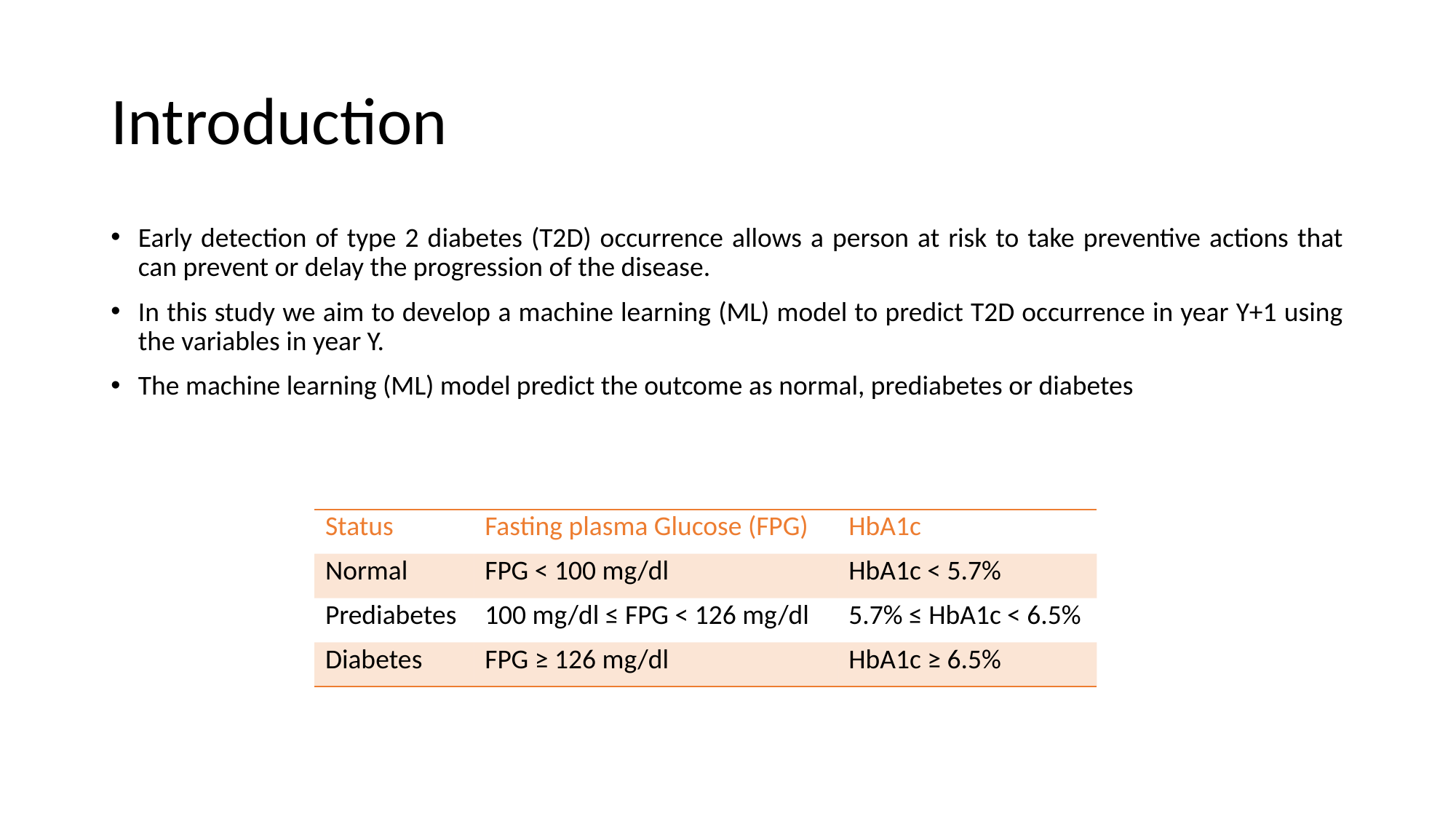

# Introduction
Early detection of type 2 diabetes (T2D) occurrence allows a person at risk to take preventive actions that can prevent or delay the progression of the disease.
In this study we aim to develop a machine learning (ML) model to predict T2D occurrence in year Y+1 using the variables in year Y.
The machine learning (ML) model predict the outcome as normal, prediabetes or diabetes

| Status | Fasting plasma Glucose (FPG) | HbA1c |
| --- | --- | --- |
| Normal | FPG < 100 mg/dl | HbA1c < 5.7% |
| Prediabetes | 100 mg/dl ≤ FPG < 126 mg/dl | 5.7% ≤ HbA1c < 6.5% |
| Diabetes | FPG ≥ 126 mg/dl | HbA1c ≥ 6.5% |